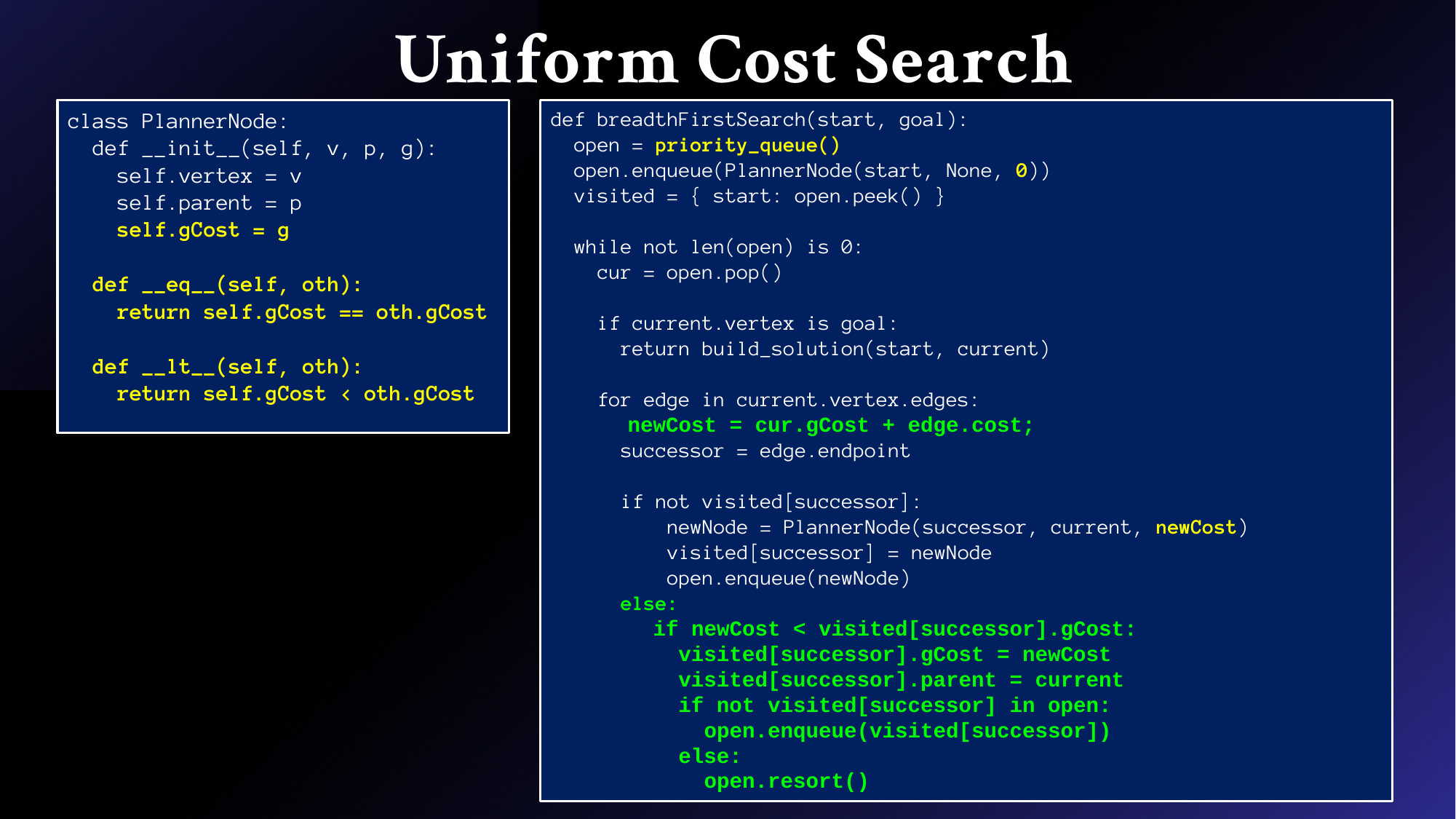

# Uniform Cost Search
def breadthFirstSearch(start, goal):
  open = priority_queue()
  open.enqueue(PlannerNode(start, None, 0))
  visited = { start: open.peek() }

  while not len(open) is 0:
    cur = open.pop()

    if current.vertex is goal:
      return build_solution(start, current)

    for edge in current.vertex.edges:
      newCost = cur.gCost + edge.cost;
      successor = edge.endpoint

      if not visited[successor]:
          newNode = PlannerNode(successor, current, newCost)
          visited[successor] = newNode
          open.enqueue(newNode)
      else:
        if newCost < visited[successor].gCost:
          visited[successor].gCost = newCost
          visited[successor].parent = current
          if not visited[successor] in open:
            open.enqueue(visited[successor])
          else:
            open.resort()
class PlannerNode:
  def __init__(self, v, p, g):
    self.vertex = v
    self.parent = p
    self.gCost = g

  def __eq__(self, oth):
    return self.gCost == oth.gCost

  def __lt__(self, oth):
    return self.gCost < oth.gCost